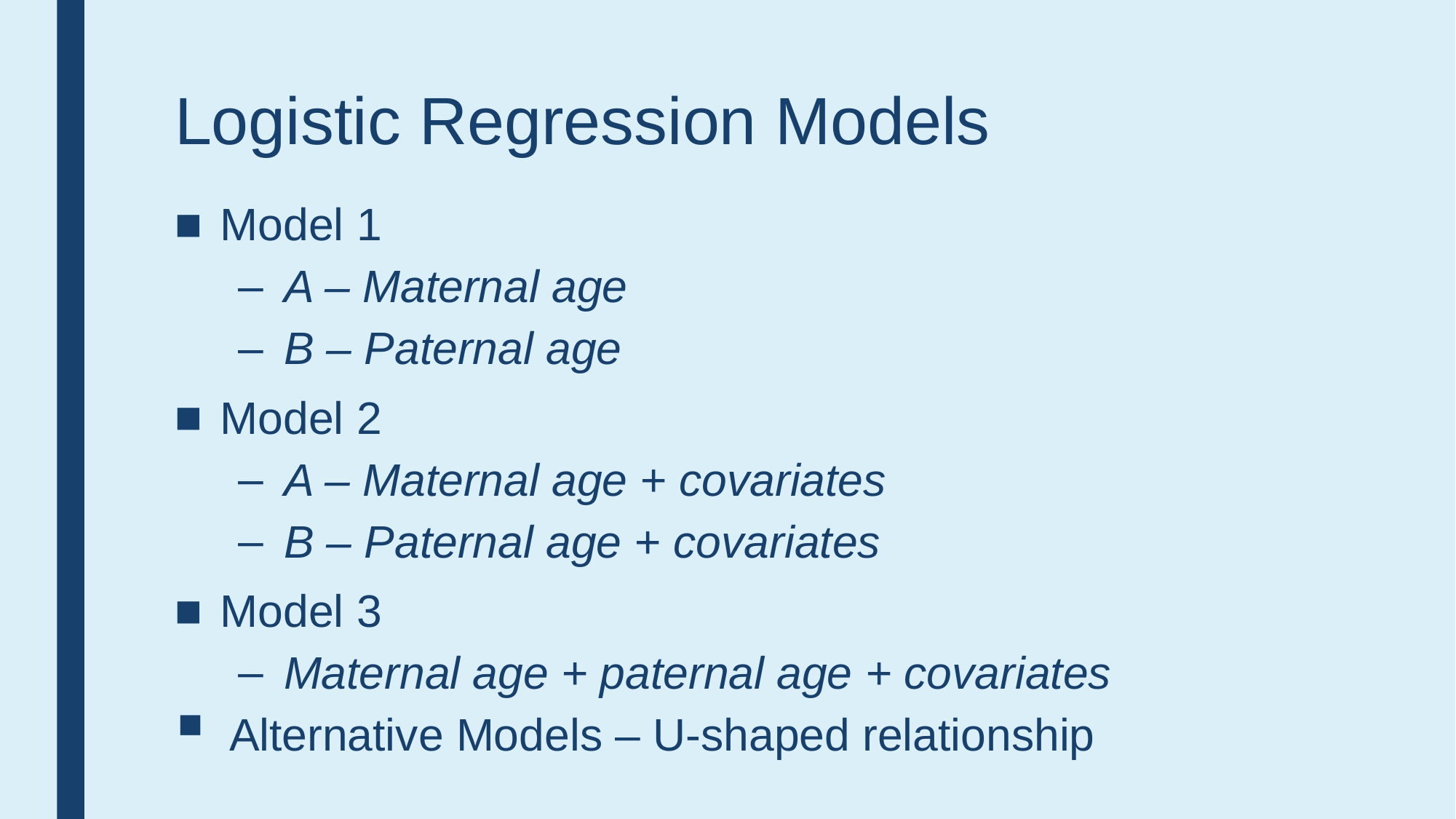

# Logistic Regression Models
Model 1
A – Maternal age
B – Paternal age
Model 2
A – Maternal age + covariates
B – Paternal age + covariates
Model 3
Maternal age + paternal age + covariates
Alternative Models – U-shaped relationship